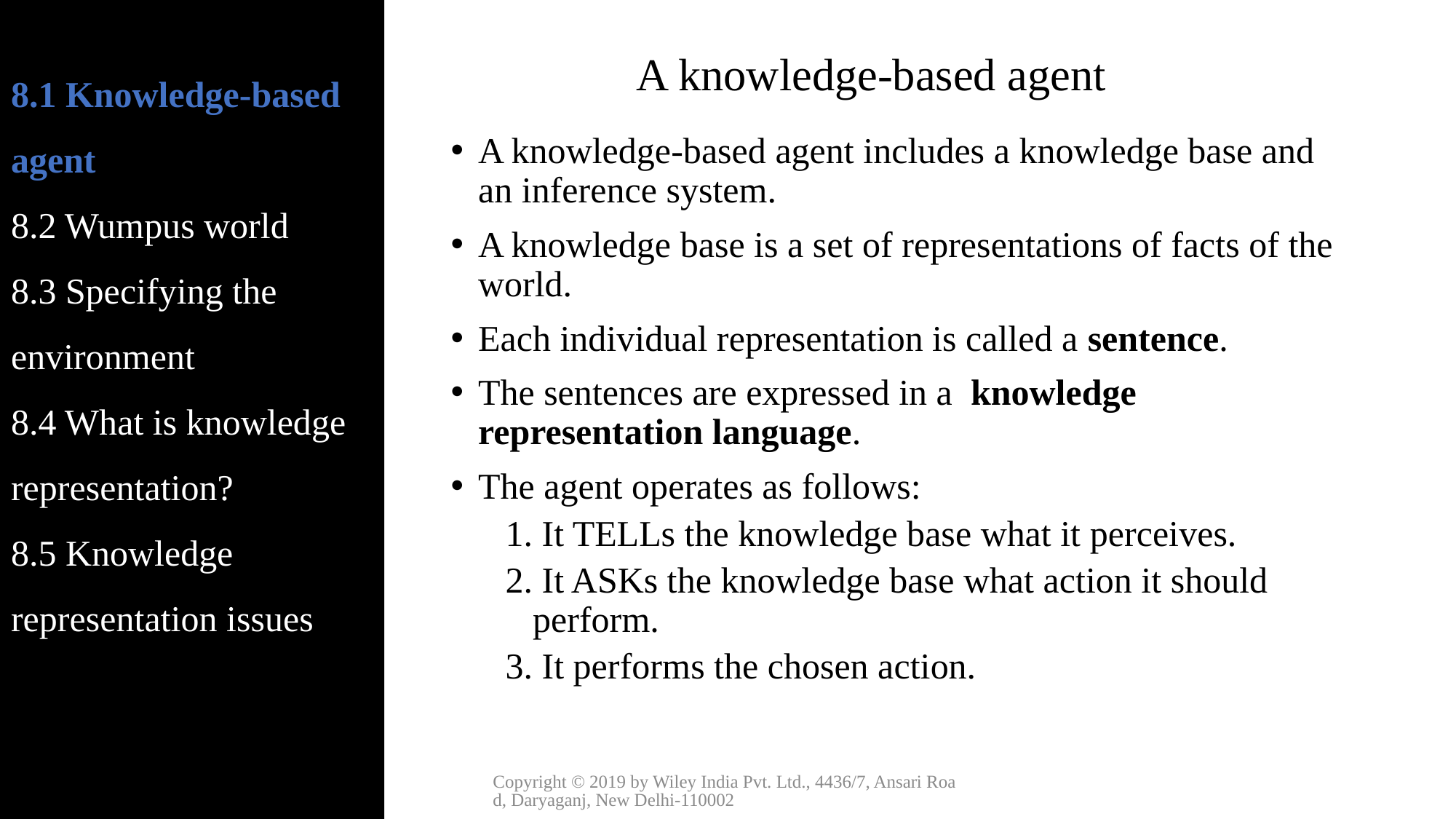

8.1 Knowledge-based agent
8.2 Wumpus world
8.3 Specifying the environment
8.4 What is knowledge representation?
8.5 Knowledge representation issues

# A knowledge-based agent
A knowledge-based agent includes a knowledge base and an inference system.
A knowledge base is a set of representations of facts of the world.
Each individual representation is called a sentence.
The sentences are expressed in a  knowledge representation language.
The agent operates as follows:
1. It TELLs the knowledge base what it perceives.
2. It ASKs the knowledge base what action it should perform.
3. It performs the chosen action.
Copyright © 2019 by Wiley India Pvt. Ltd., 4436/7, Ansari Road, Daryaganj, New Delhi-110002